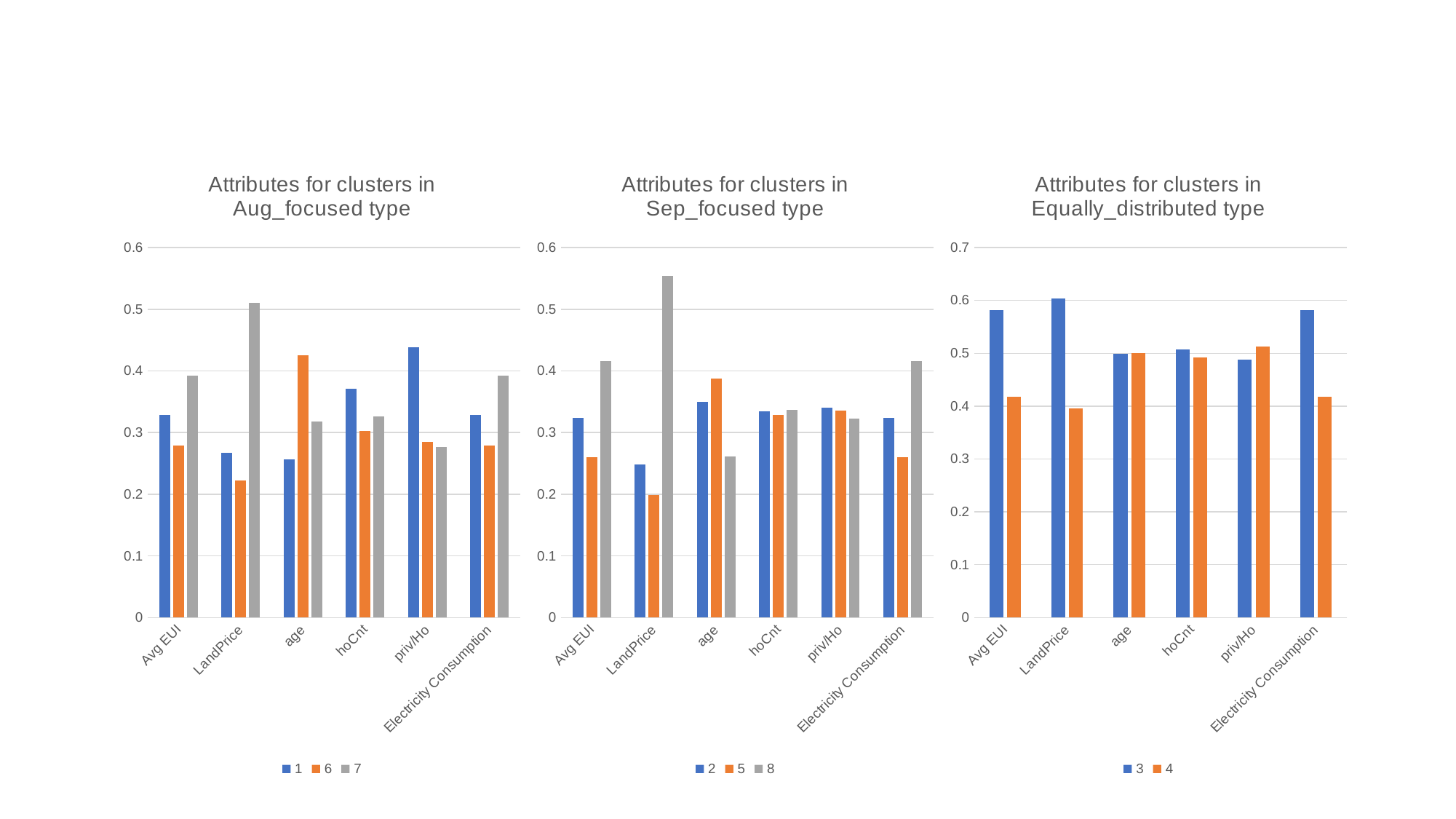

### Chart: Attributes for clusters in Equally_distributed type

| Category | 3 | 4 |
|---|---|---|
| Avg EUI | 0.5816967398816952 | 0.41830326011830465 |
| LandPrice | 0.6036305946961628 | 0.39636940530383724 |
| age | 0.49948753985060057 | 0.5005124601493995 |
| hoCnt | 0.50755668535764 | 0.4924433146423601 |
| priv/Ho | 0.4873701191131058 | 0.5126298808868942 |
| Electricity Consumption | 0.5816967398810631 | 0.4183032601189369 |

### Chart: Attributes for clusters in Aug_focused type

| Category | 1 | 6 | 7 |
|---|---|---|---|
| Avg EUI | 0.32812810084563687 | 0.2794249327849178 | 0.3924469663694453 |
| LandPrice | 0.2677138840785308 | 0.22200249963322916 | 0.5102836162882401 |
| age | 0.2565183091822114 | 0.4253917110594014 | 0.31808997975838715 |
| hoCnt | 0.371573977356555 | 0.30259016384489296 | 0.32583585879855204 |
| priv/Ho | 0.4380179514332596 | 0.28498478214792 | 0.27699726641882033 |
| Electricity Consumption | 0.32812810084597244 | 0.2794249327842874 | 0.3924469663697401 |

### Chart: Attributes for clusters in Sep_focused type

| Category | 2 | 5 | 8 |
|---|---|---|---|
| Avg EUI | 0.3233328066398176 | 0.26027851748459774 | 0.4163886758755846 |
| LandPrice | 0.24774988332228073 | 0.1986077337919491 | 0.5536423828857702 |
| age | 0.35017186468885453 | 0.38799451226478976 | 0.26183362304635566 |
| hoCnt | 0.33467461053508285 | 0.3288767632135926 | 0.33644862625132455 |
| priv/Ho | 0.3408085180251766 | 0.33592744686873666 | 0.3232640351060867 |
| Electricity Consumption | 0.32333280664120406 | 0.2602785174858316 | 0.4163886758729644 |